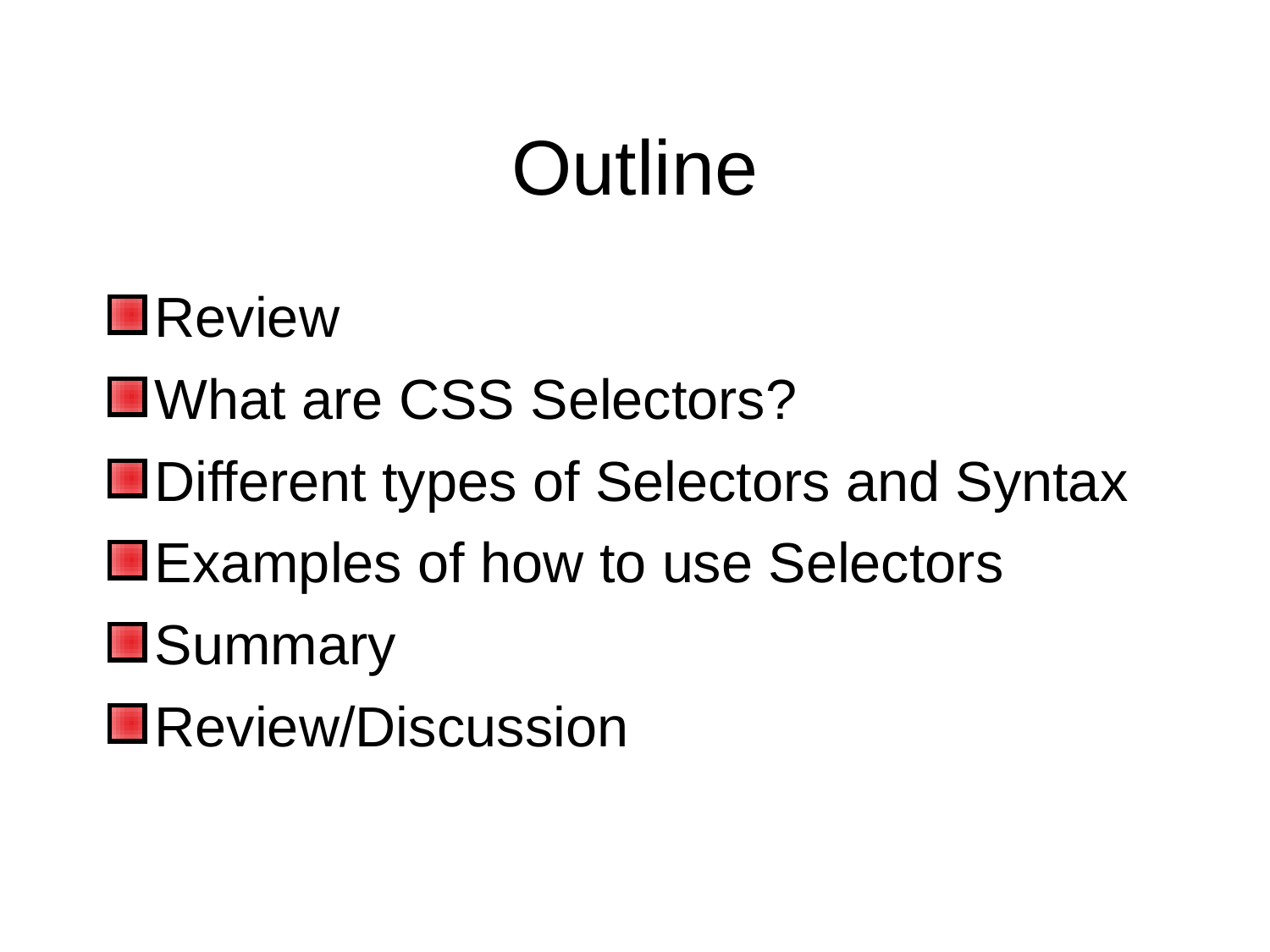

Outline
Review
What are CSS Selectors?
Different types of Selectors and Syntax
Examples of how to use Selectors
Summary
Review/Discussion